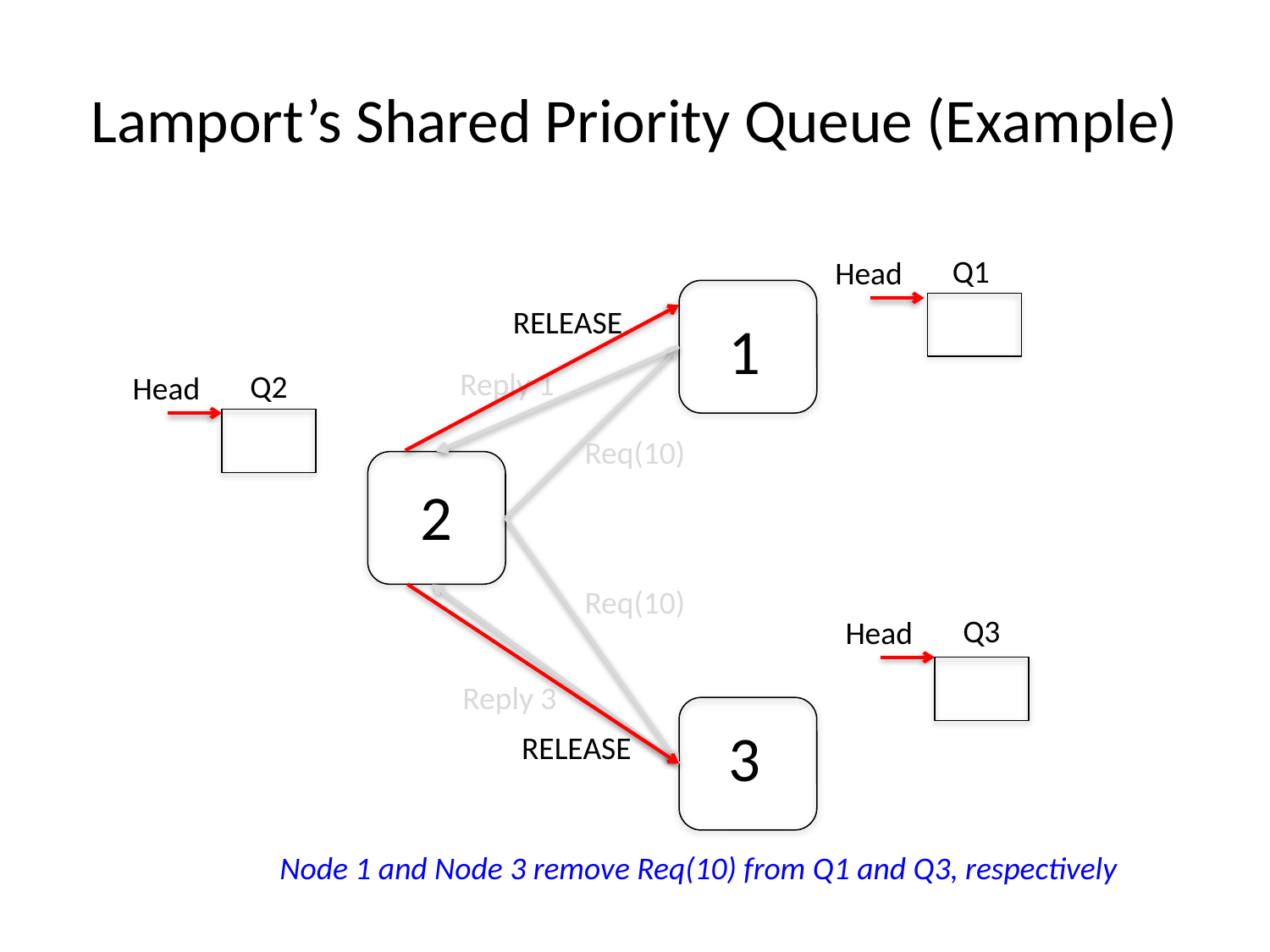

# Lamport’s Shared Priority Queue (Example)
Q1
Head

RELEASE
1
Reply 1
Q2
Head

Req(10)

2
Req(10)
Q3
Head

Reply 3

3
RELEASE
Node 1 and Node 3 remove Req(10) from Q1 and Q3, respectively